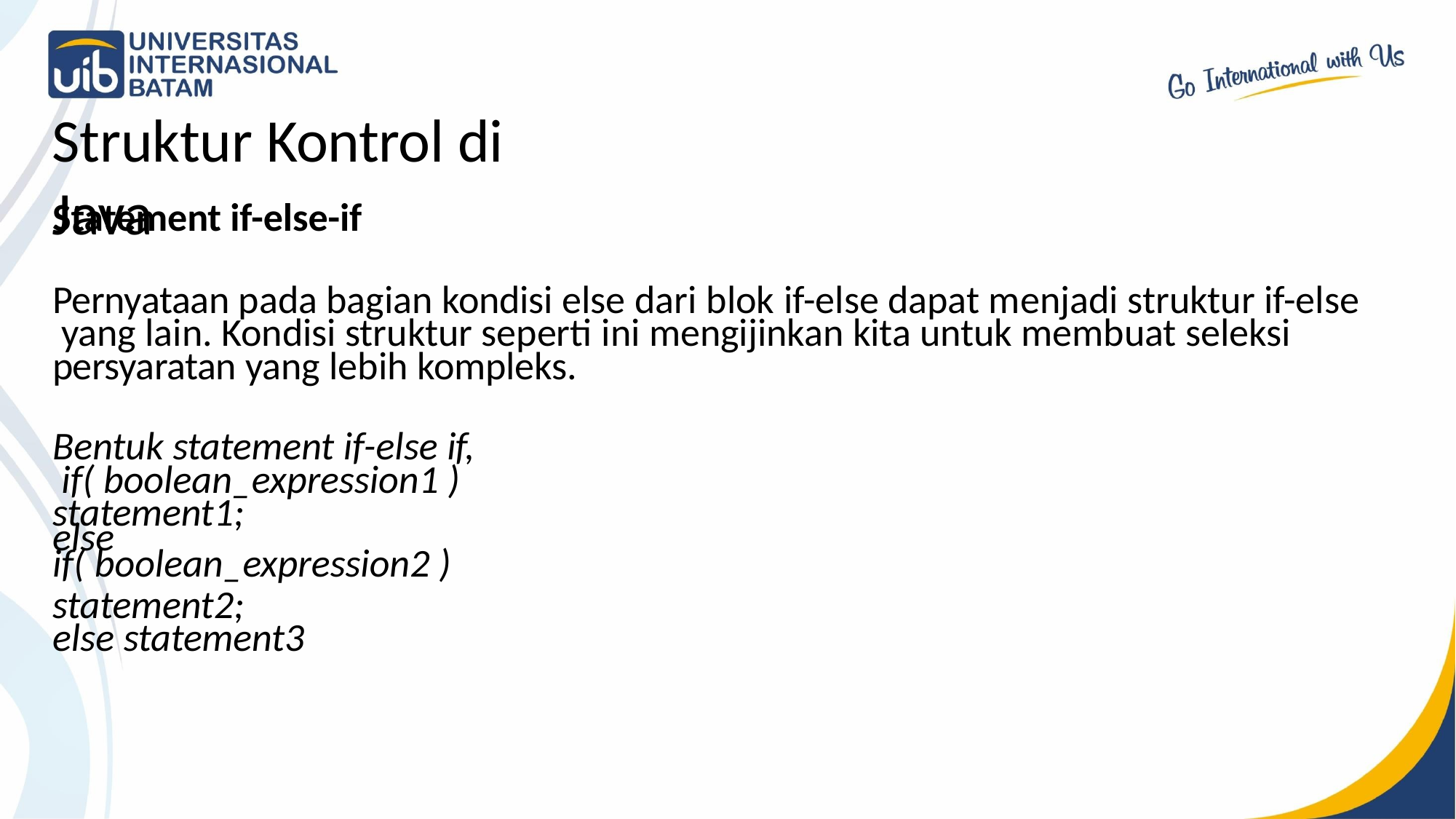

# Struktur Kontrol di Java
Statement if-else-if

Pernyataan pada bagian kondisi else dari blok if-else dapat menjadi struktur if-else  yang lain. Kondisi struktur seperti ini mengijinkan kita untuk membuat seleksi  persyaratan yang lebih kompleks.

Bentuk statement if-else if,  if( boolean_expression1 )  statement1;
else if( boolean_expression2 )
statement2;  else statement3